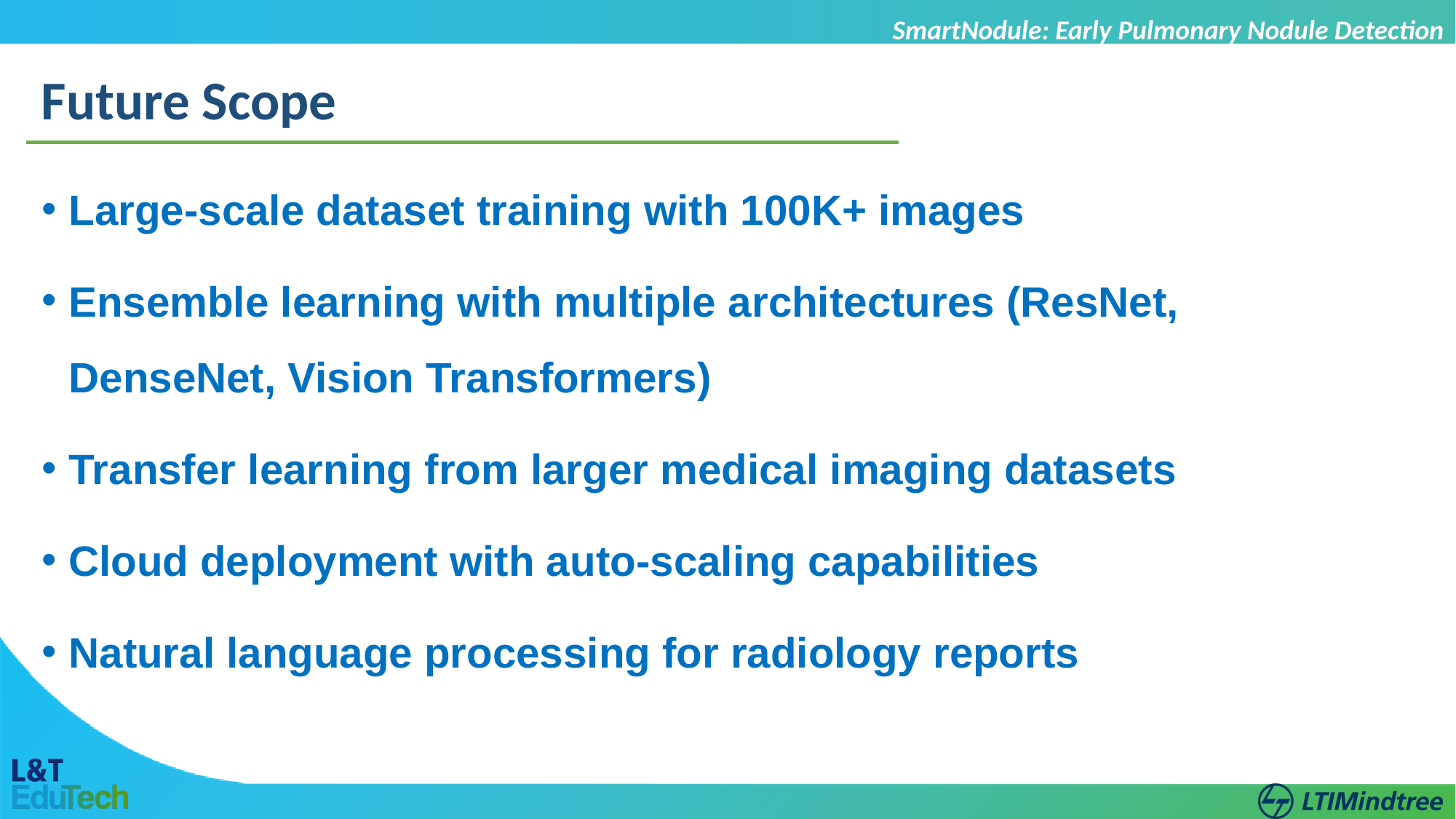

SmartNodule: Early Pulmonary Nodule Detection
Future Scope
Large-scale dataset training with 100K+ images
Ensemble learning with multiple architectures (ResNet, DenseNet, Vision Transformers)
Transfer learning from larger medical imaging datasets
Cloud deployment with auto-scaling capabilities
Natural language processing for radiology reports